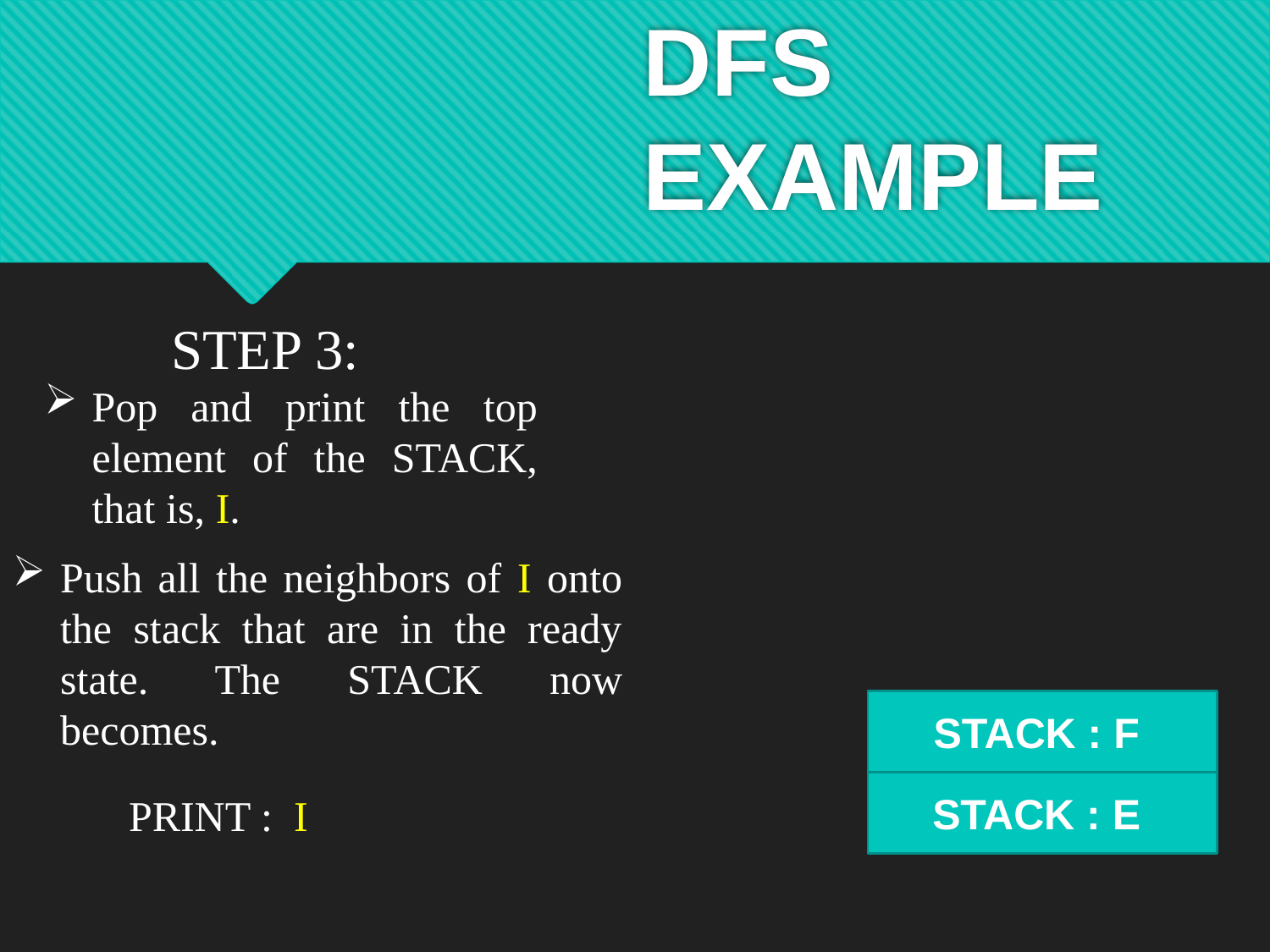

# DFS EXAMPLE
	STEP 3:
Pop and print the top element of the STACK, that is, I.
Push all the neighbors of I onto the stack that are in the ready state. The STACK now becomes.
STACK : F
STACK : E
PRINT :  I